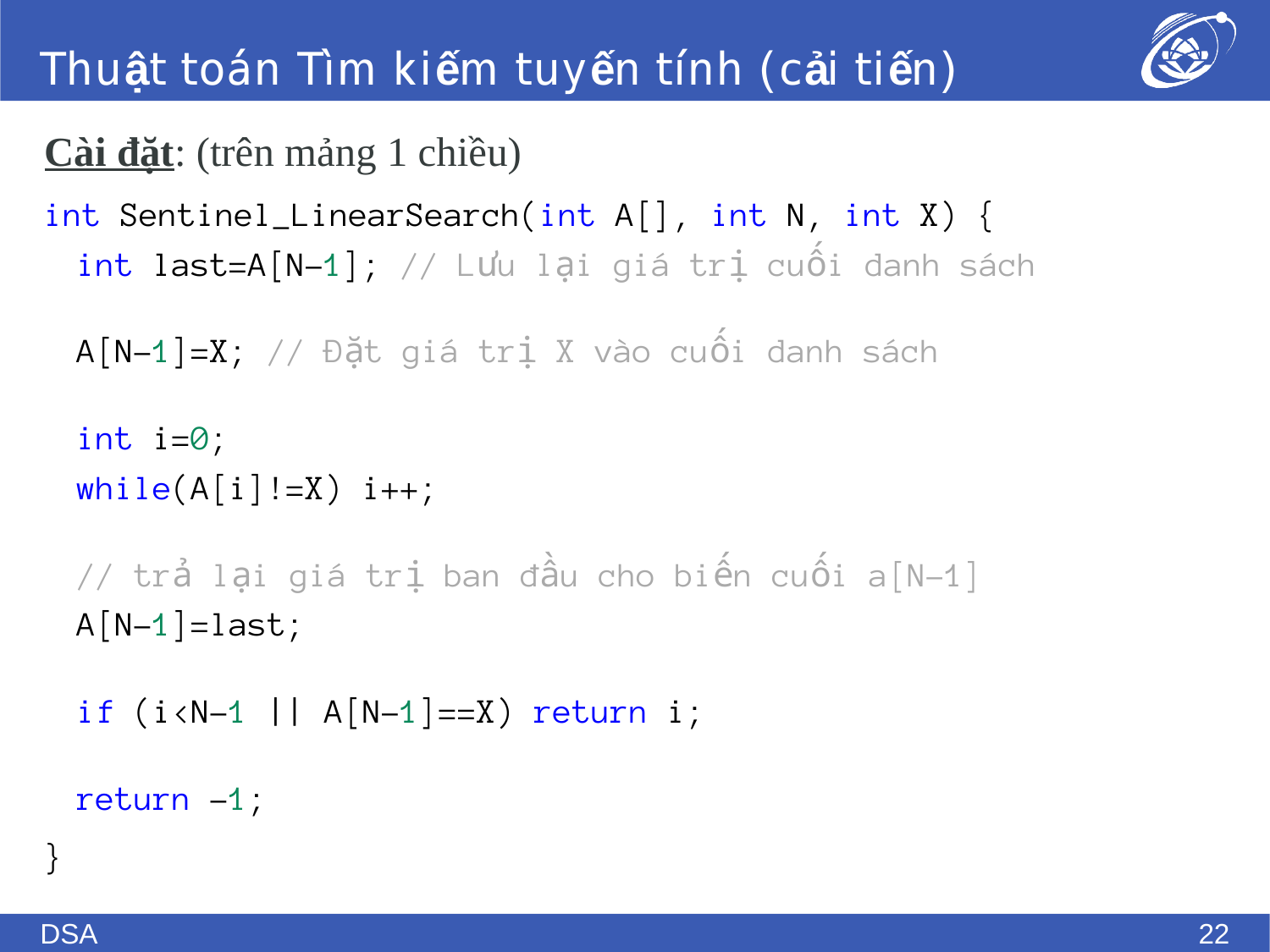

# Thuật toán Tìm kiếm tuyến tính (cải tiến)
Cài đặt: (trên mảng 1 chiều)
int Sentinel_LinearSearch(int A[], int N, int X) {
int last=A[N-1]; // Lưu lại giá trị cuối danh sách
A[N-1]=X; // Đặt giá trị X vào cuối danh sách
int i=0;
while(A[i]!=X) i++;
// trả lại giá trị ban đầu cho biến cuối a[N-1]
A[N-1]=last;
if (i<N-1 || A[N-1]==X) return i;
return -1;
}

DSA
22